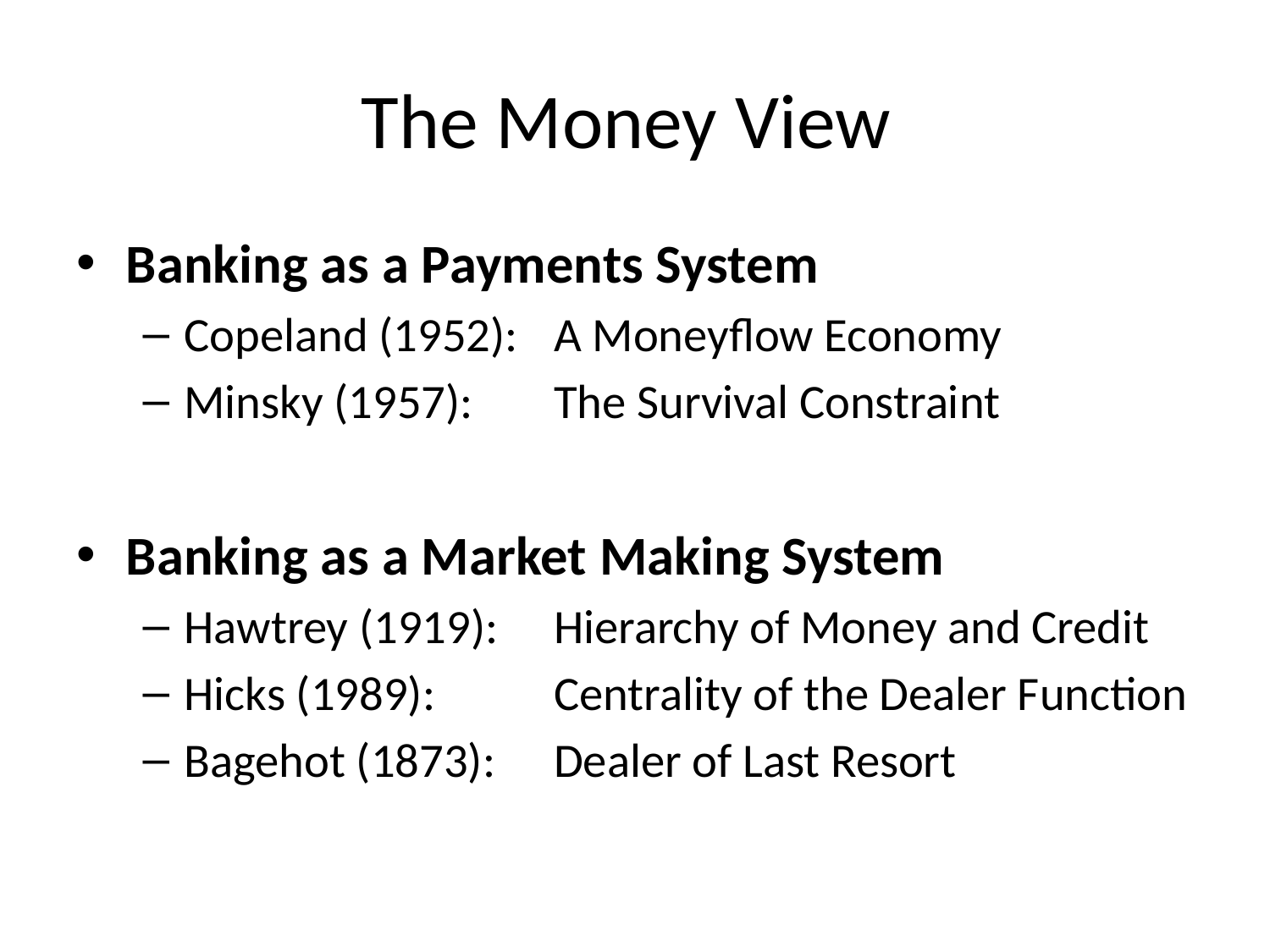

# The Money View
Banking as a Payments System
Copeland (1952):	A Moneyflow Economy
Minsky (1957):		The Survival Constraint

Banking as a Market Making System
Hawtrey (1919):	Hierarchy of Money and Credit
Hicks (1989):		Centrality of the Dealer Function
Bagehot (1873):	Dealer of Last Resort